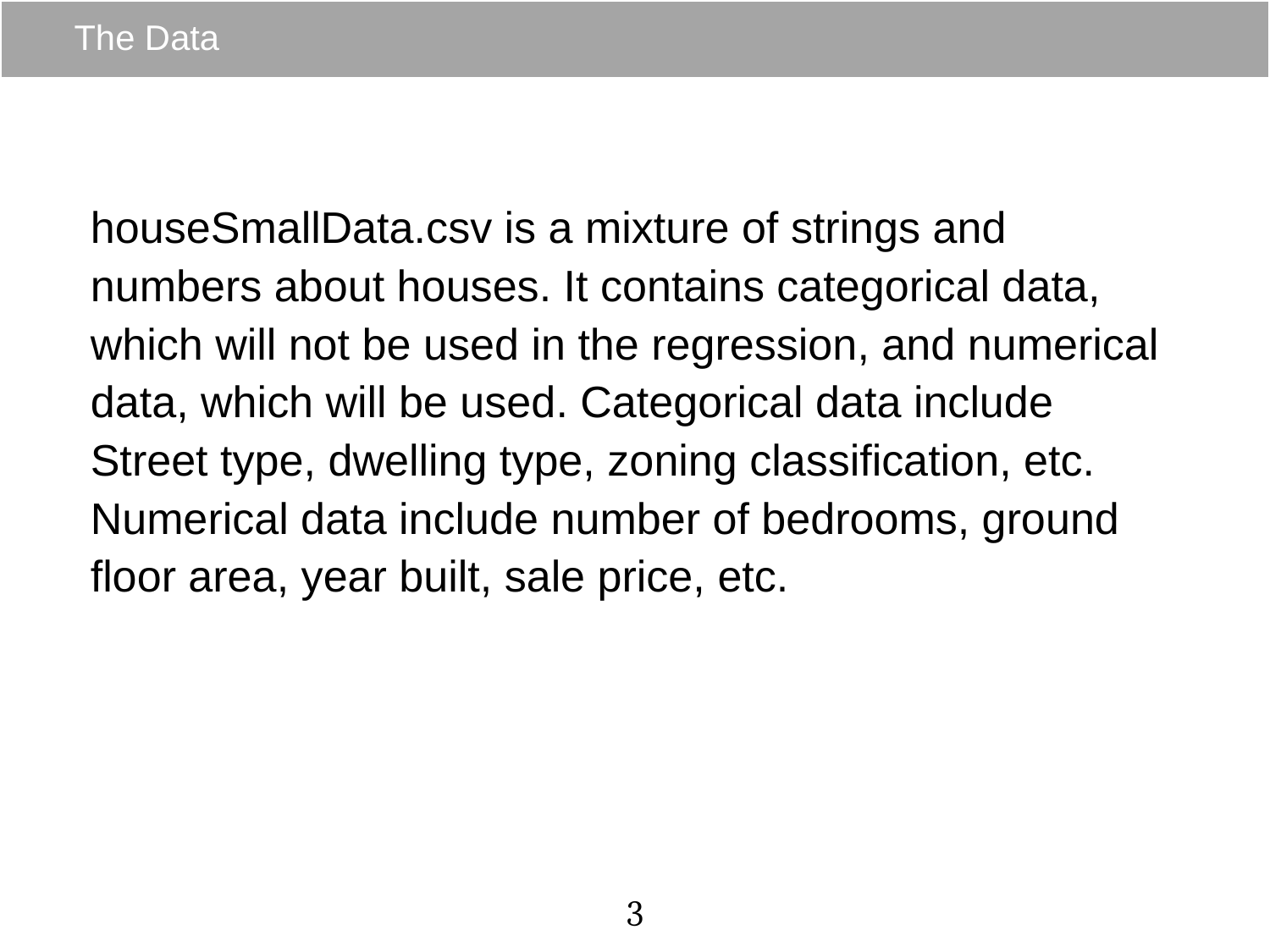

# The Data
houseSmallData.csv is a mixture of strings and numbers about houses. It contains categorical data, which will not be used in the regression, and numerical data, which will be used. Categorical data include Street type, dwelling type, zoning classification, etc. Numerical data include number of bedrooms, ground floor area, year built, sale price, etc.
3